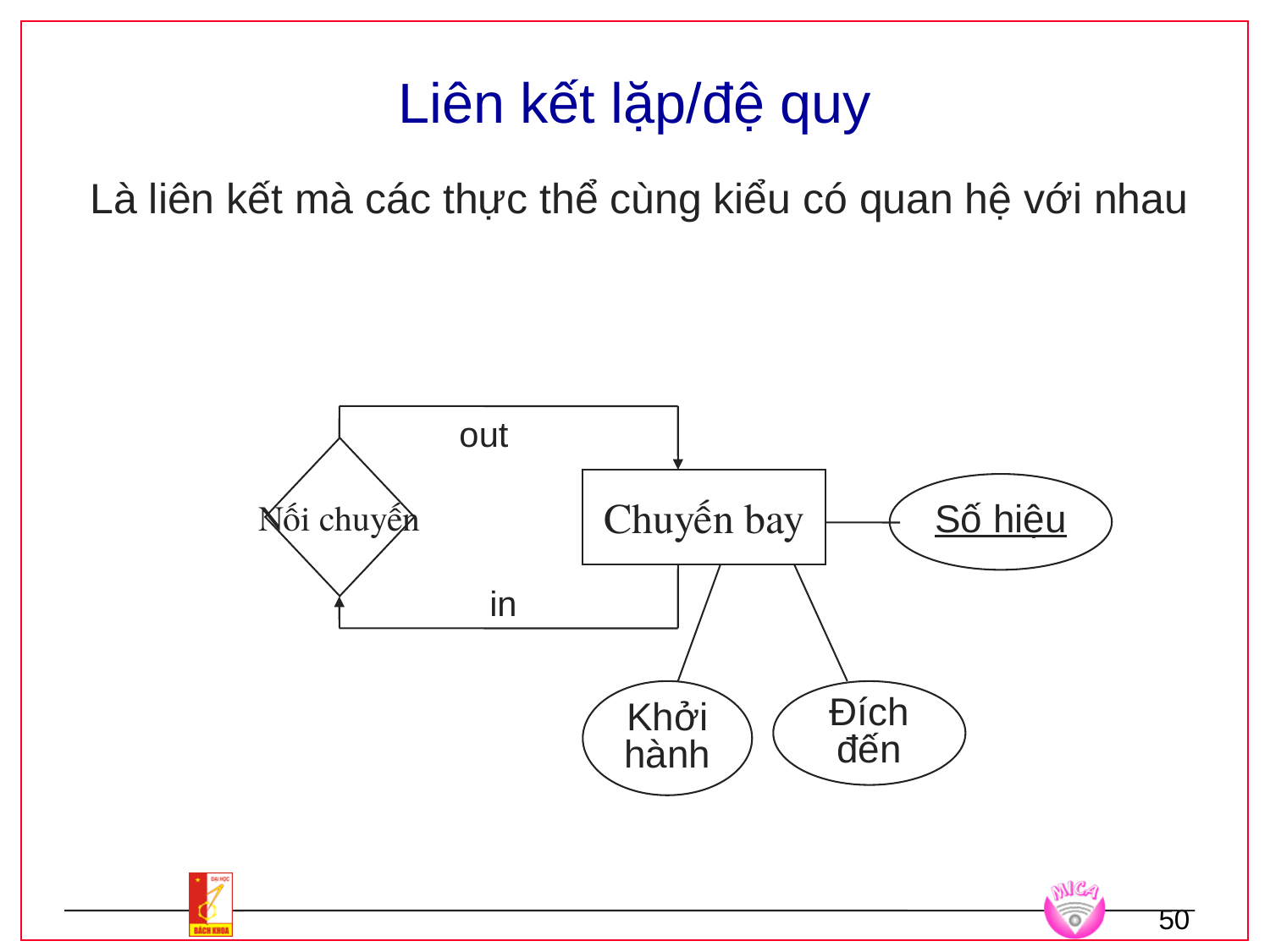

# Liên kết lặp/đệ quy
Là liên kết mà các thực thể cùng kiểu có quan hệ với nhau

out

Nối chuyến
Chuyến bay
Số hiệu

in

Khởi
hành
Đích
đến